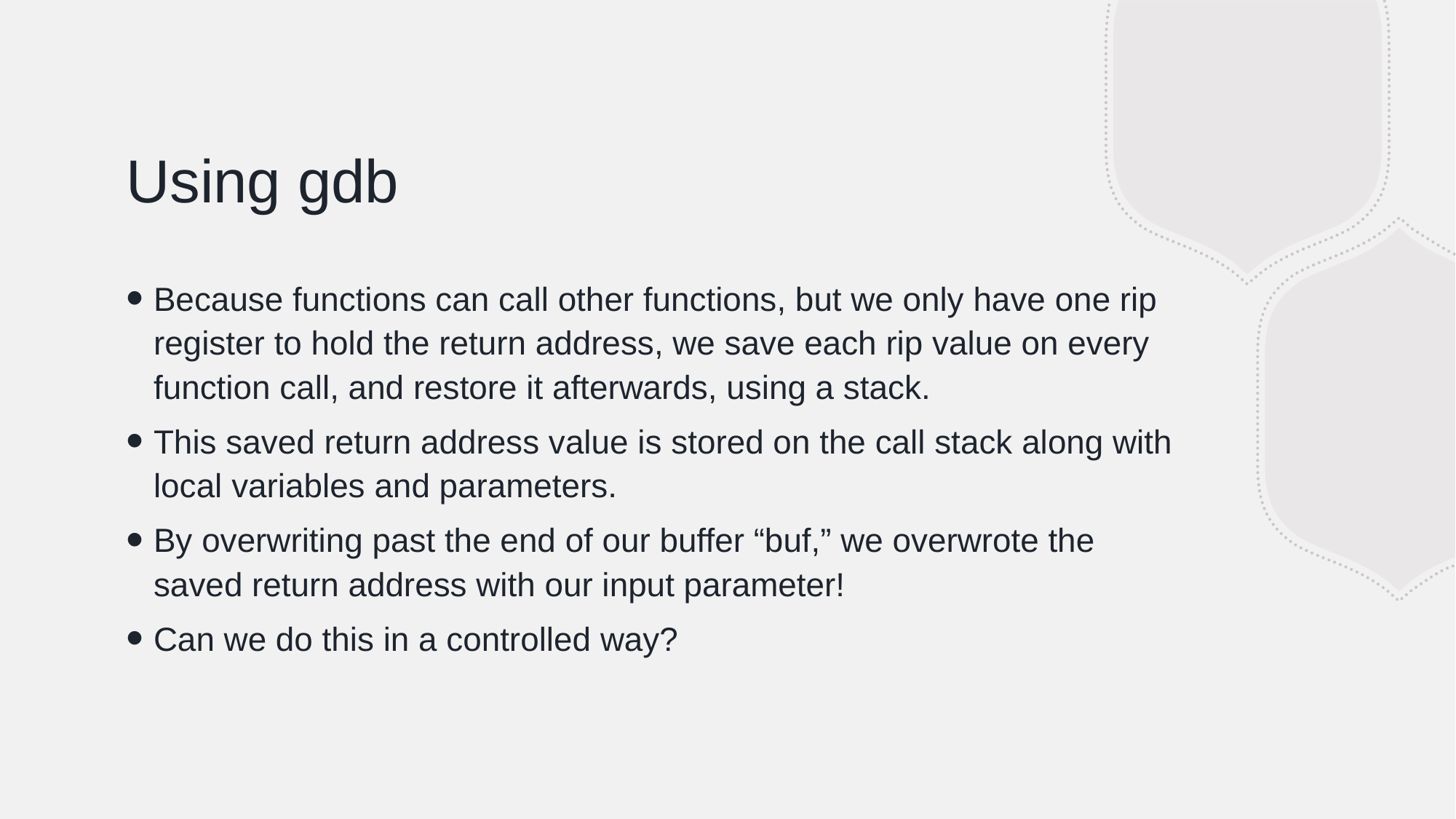

# Using gdb
Because functions can call other functions, but we only have one rip register to hold the return address, we save each rip value on every function call, and restore it afterwards, using a stack.
This saved return address value is stored on the call stack along with local variables and parameters.
By overwriting past the end of our buffer “buf,” we overwrote the saved return address with our input parameter!
Can we do this in a controlled way?